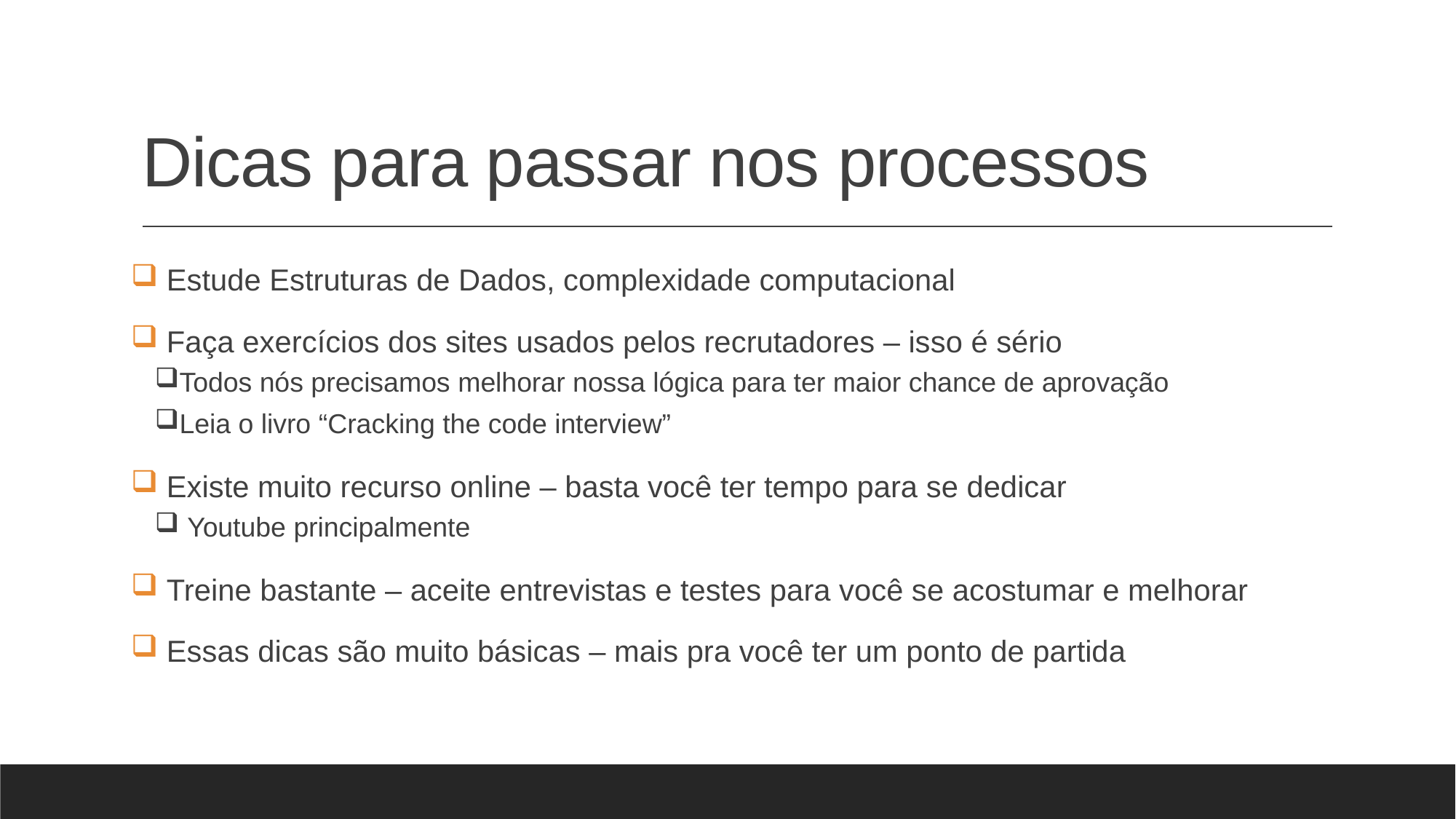

# Dicas para passar nos processos
 Estude Estruturas de Dados, complexidade computacional
 Faça exercícios dos sites usados pelos recrutadores – isso é sério
Todos nós precisamos melhorar nossa lógica para ter maior chance de aprovação
Leia o livro “Cracking the code interview”
 Existe muito recurso online – basta você ter tempo para se dedicar
 Youtube principalmente
 Treine bastante – aceite entrevistas e testes para você se acostumar e melhorar
 Essas dicas são muito básicas – mais pra você ter um ponto de partida